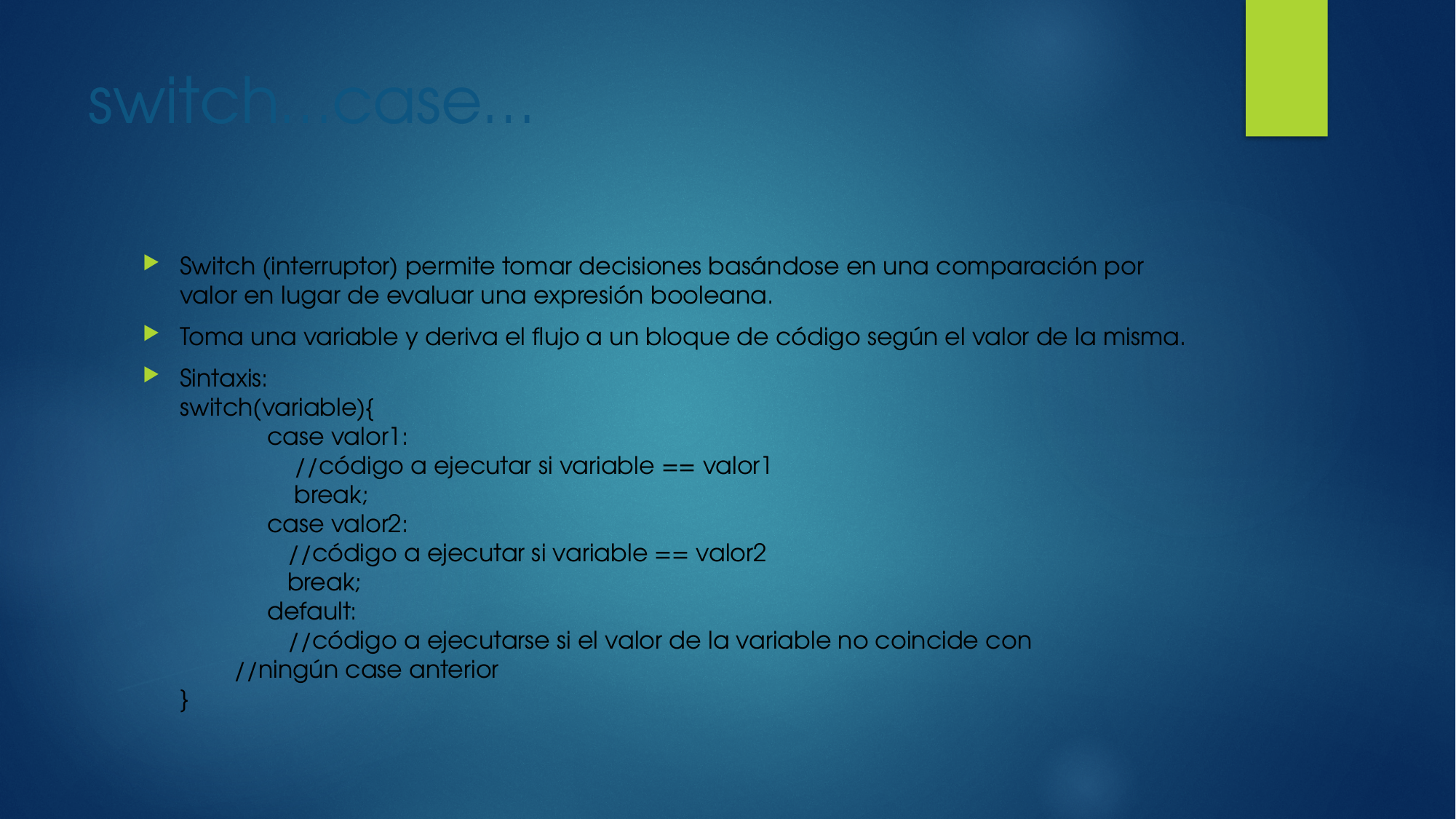

# switch…case…
Switch (interruptor) permite tomar decisiones basándose en una comparación por valor en lugar de evaluar una expresión booleana.
Toma una variable y deriva el flujo a un bloque de código según el valor de la misma.
Sintaxis:
switch(variable){
	case valor1:
					    //código a ejecutar si variable == valor1
		    break;
	case valor2:
		   //código a ejecutar si variable == valor2
		   break;
	default:
		   //código a ejecutarse si el valor de la variable no coincide con
        //ningún case anterior
}